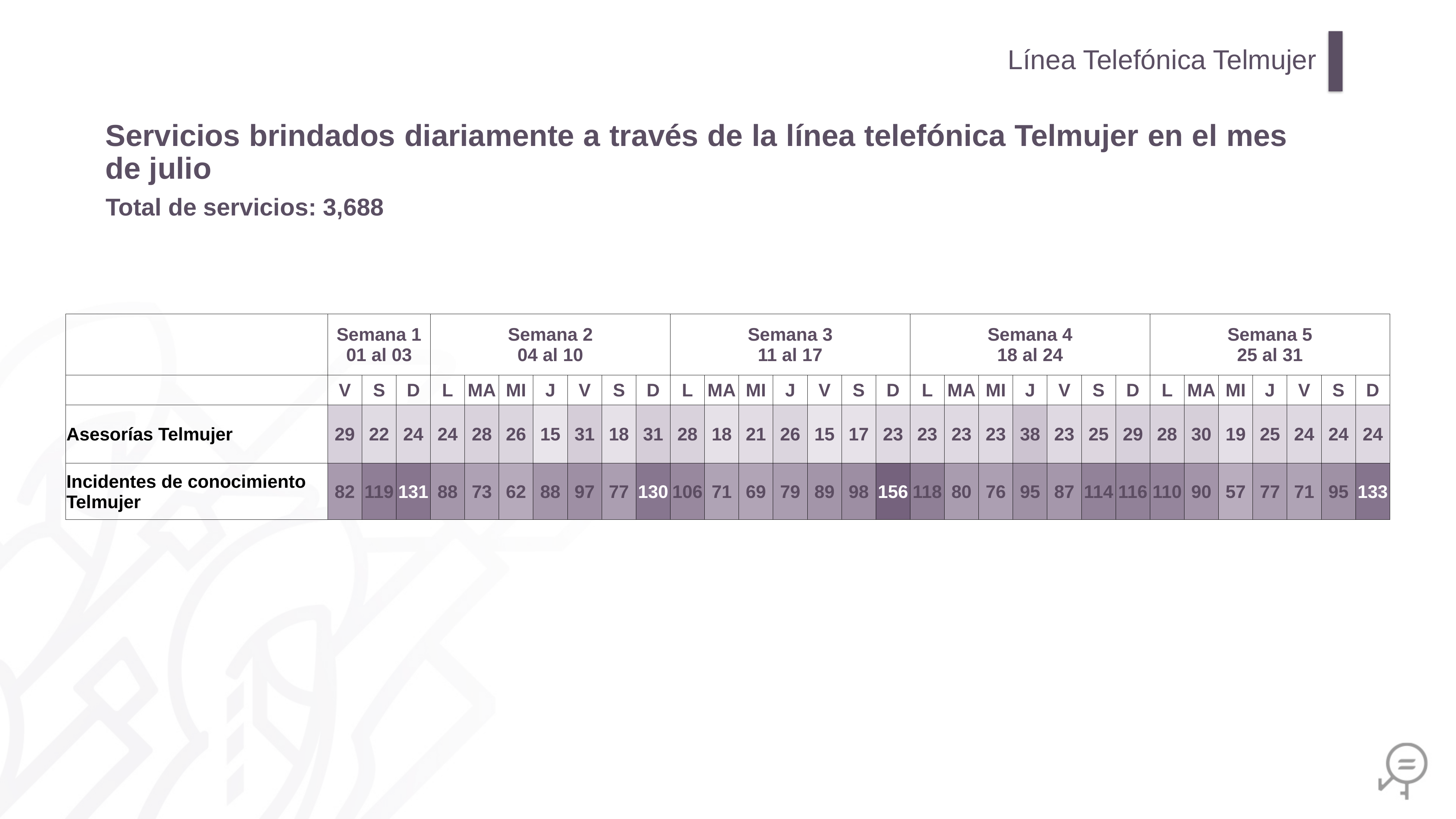

Línea Telefónica Telmujer
Servicios brindados diariamente a través de la línea telefónica Telmujer en el mes de julio
Total de servicios: 3,688
|  | Semana 1 01 al 03 |  |  | Semana 2 04 al 10 |  |  |  |  |  |  | Semana 3 11 al 17 |  |  |  |  |  |  | Semana 4 18 al 24 |  |  |  |  |  |  | Semana 5 25 al 31 |  |  |  |  |  |  |
| --- | --- | --- | --- | --- | --- | --- | --- | --- | --- | --- | --- | --- | --- | --- | --- | --- | --- | --- | --- | --- | --- | --- | --- | --- | --- | --- | --- | --- | --- | --- | --- |
|  | V | S | D | L | MA | MI | J | V | S | D | L | MA | MI | J | V | S | D | L | MA | MI | J | V | S | D | L | MA | MI | J | V | S | D |
| Asesorías Telmujer | 29 | 22 | 24 | 24 | 28 | 26 | 15 | 31 | 18 | 31 | 28 | 18 | 21 | 26 | 15 | 17 | 23 | 23 | 23 | 23 | 38 | 23 | 25 | 29 | 28 | 30 | 19 | 25 | 24 | 24 | 24 |
| Incidentes de conocimiento Telmujer | 82 | 119 | 131 | 88 | 73 | 62 | 88 | 97 | 77 | 130 | 106 | 71 | 69 | 79 | 89 | 98 | 156 | 118 | 80 | 76 | 95 | 87 | 114 | 116 | 110 | 90 | 57 | 77 | 71 | 95 | 133 |